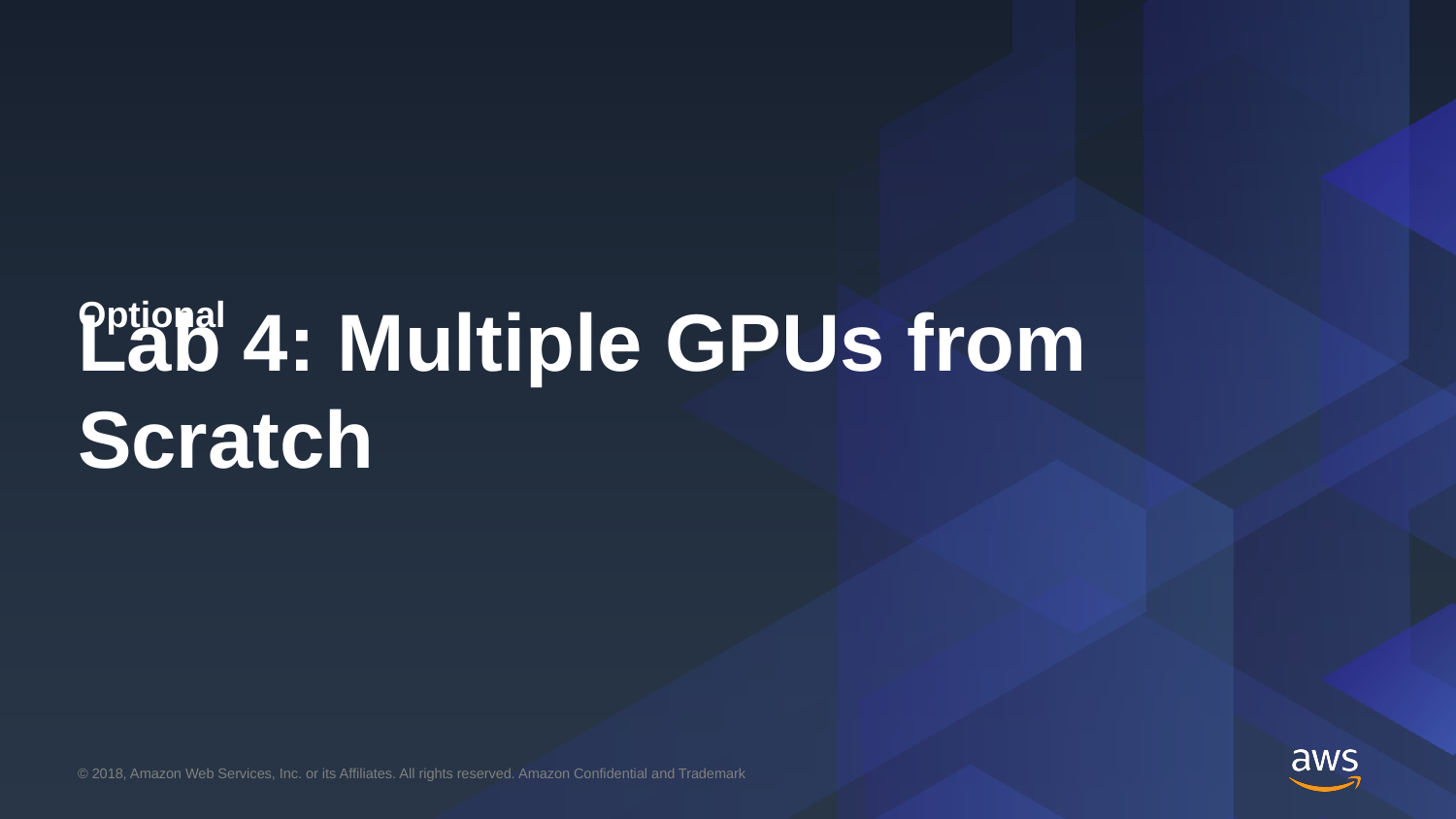

Optional
# Lab 4: Multiple GPUs from Scratch